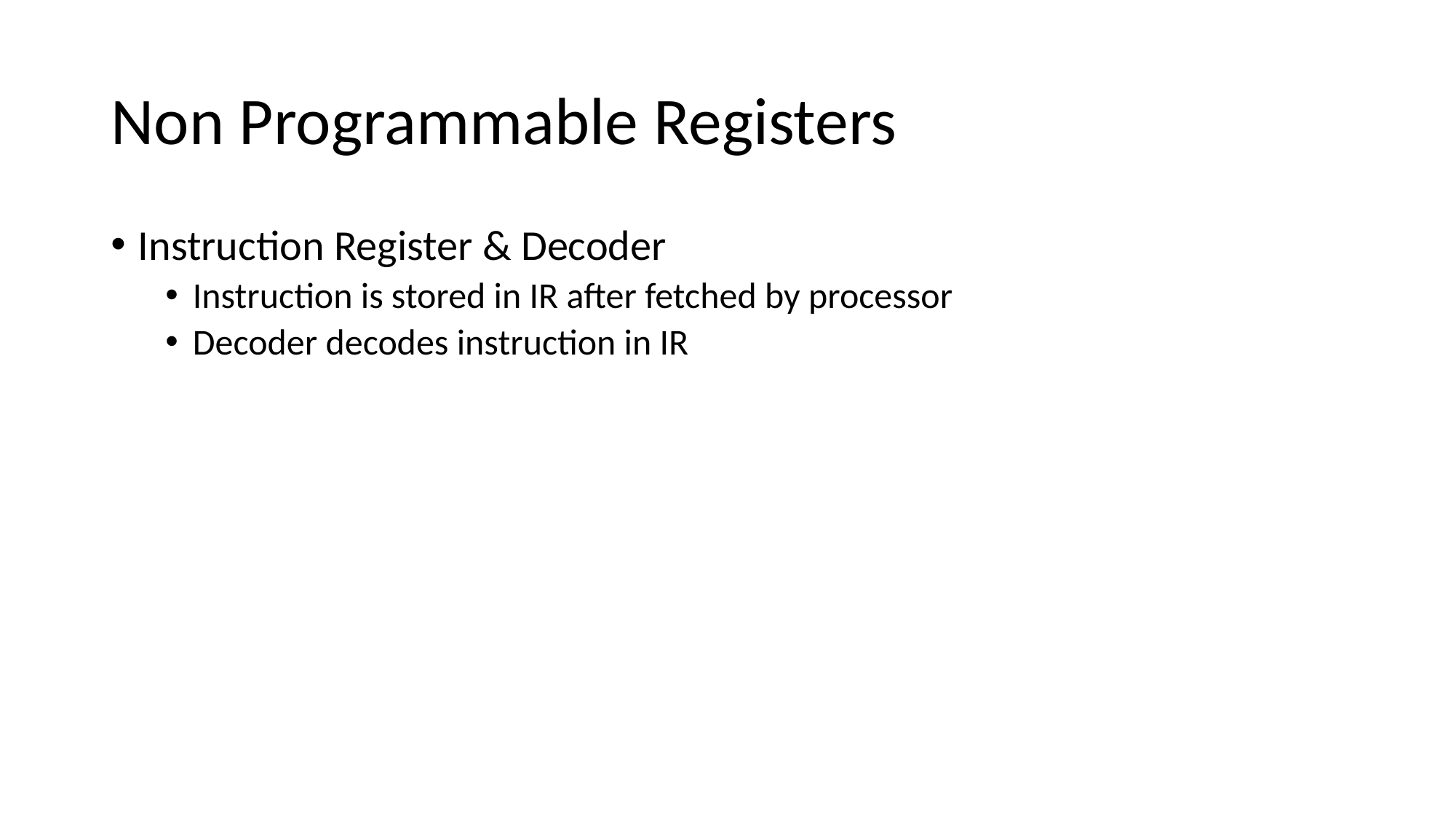

# Non Programmable Registers
Instruction Register & Decoder
Instruction is stored in IR after fetched by processor
Decoder decodes instruction in IR